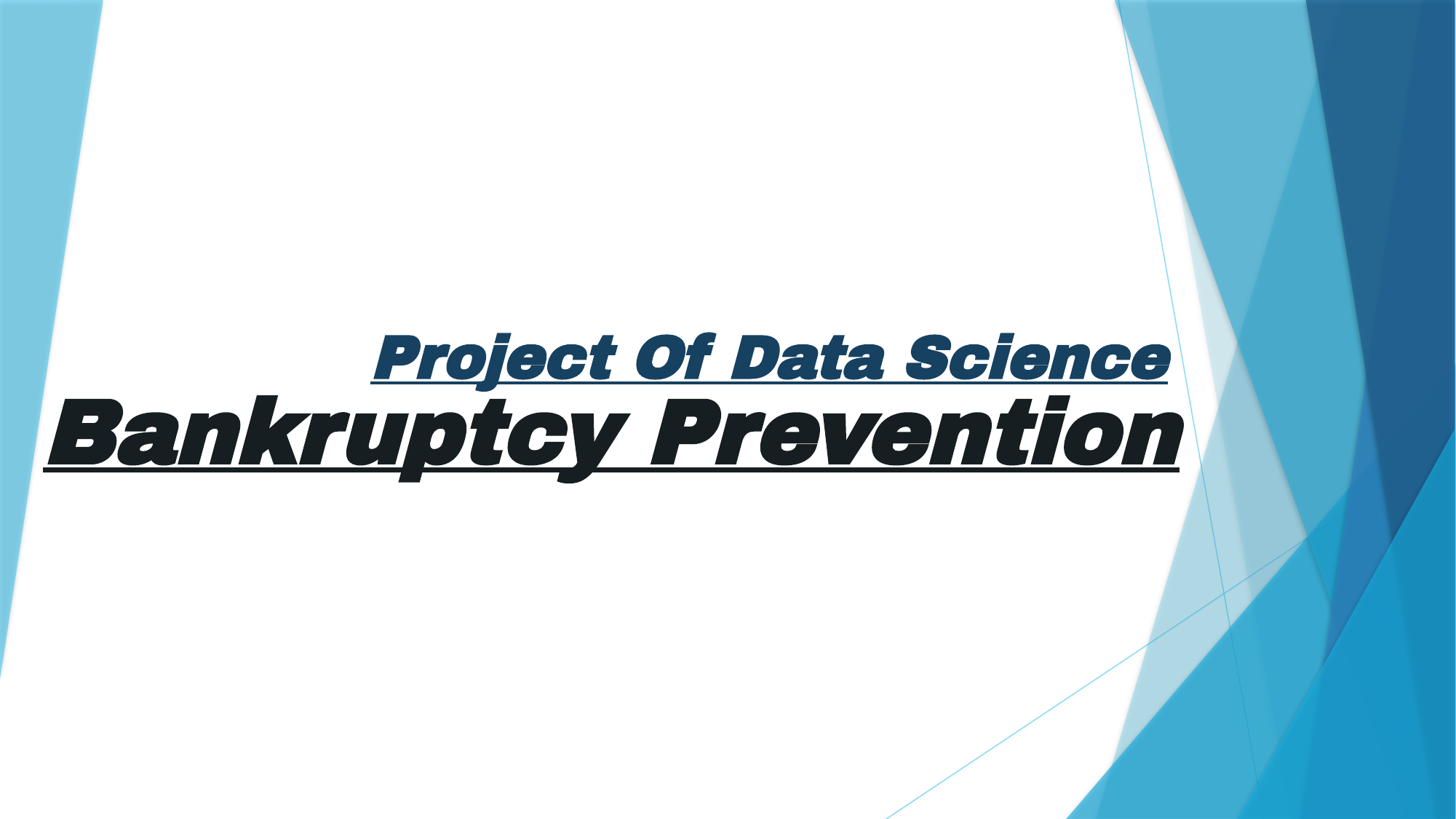

# Project Of Data Science
Bankruptcy Prevention